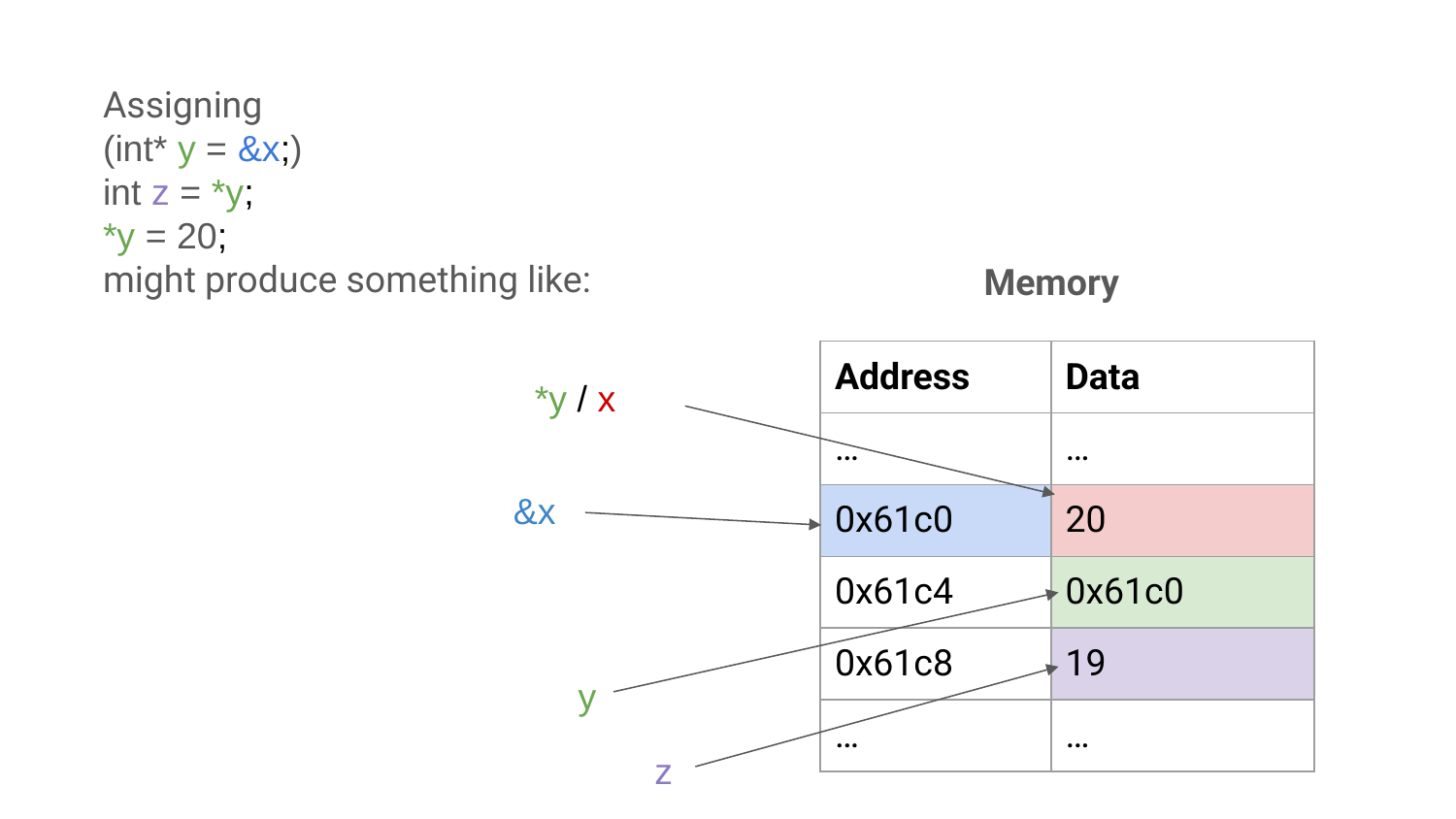

Assigning
(int* y = &x;)
int z = *y;
*y = 20;
might produce something like:
Memory
| Address | Data |
| --- | --- |
| … | … |
| 0x61c0 | 20 |
| 0x61c4 | 0x61c0 |
| 0x61c8 | 19 |
| … | … |
*y / x

&x

y

z